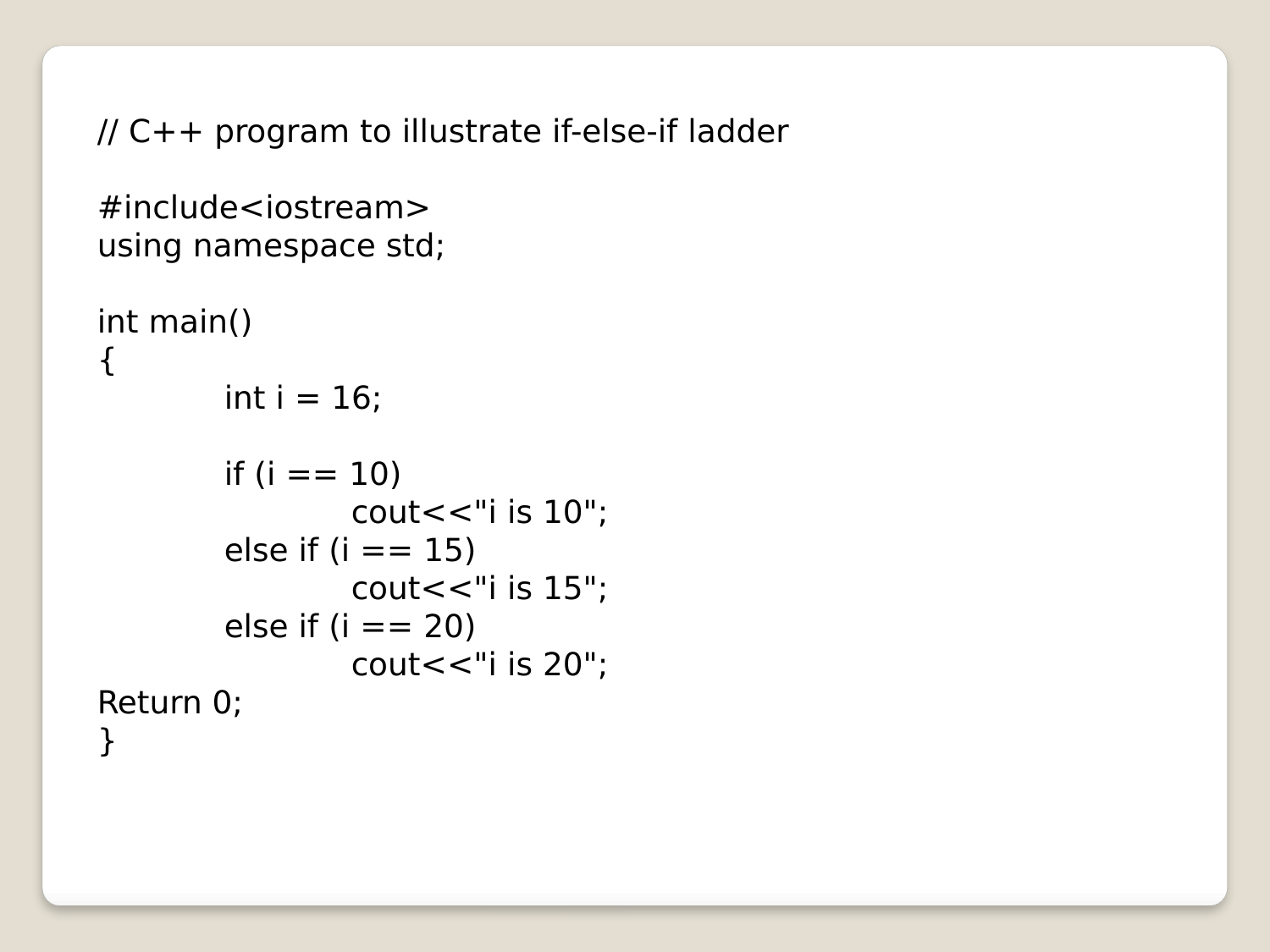

// C++ program to illustrate if-else-if ladder

#include<iostream>
using namespace std;

int main()
{
	int i = 16;

	if (i == 10)
		cout<<"i is 10";
	else if (i == 15)
		cout<<"i is 15";
	else if (i == 20)
		cout<<"i is 20";
Return 0;
}